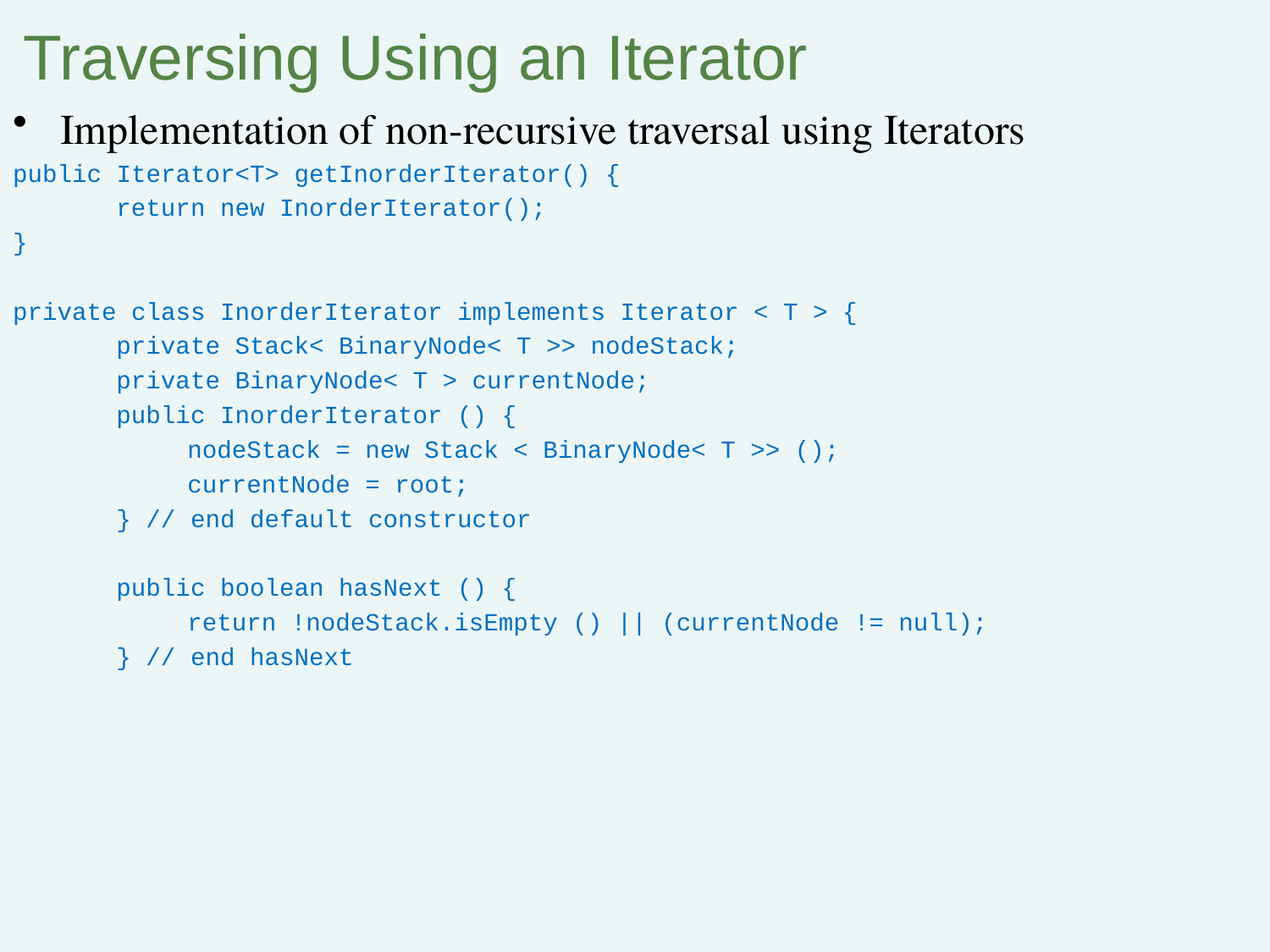

Traversing Using an Iterator
Implementation of non-recursive traversal using Iterators
public Iterator<T> getInorderIterator() {
       return new InorderIterator();
}

private class InorderIterator implements Iterator < T > {
       private Stack< BinaryNode< T >> nodeStack;
       private BinaryNode< T > currentNode;
       public InorderIterator () {
	   	nodeStack = new Stack < BinaryNode< T >> ();
	   	currentNode = root;
       } // end default constructor

       public boolean hasNext () {
	   	return !nodeStack.isEmpty () || (currentNode != null);
       } // end hasNext